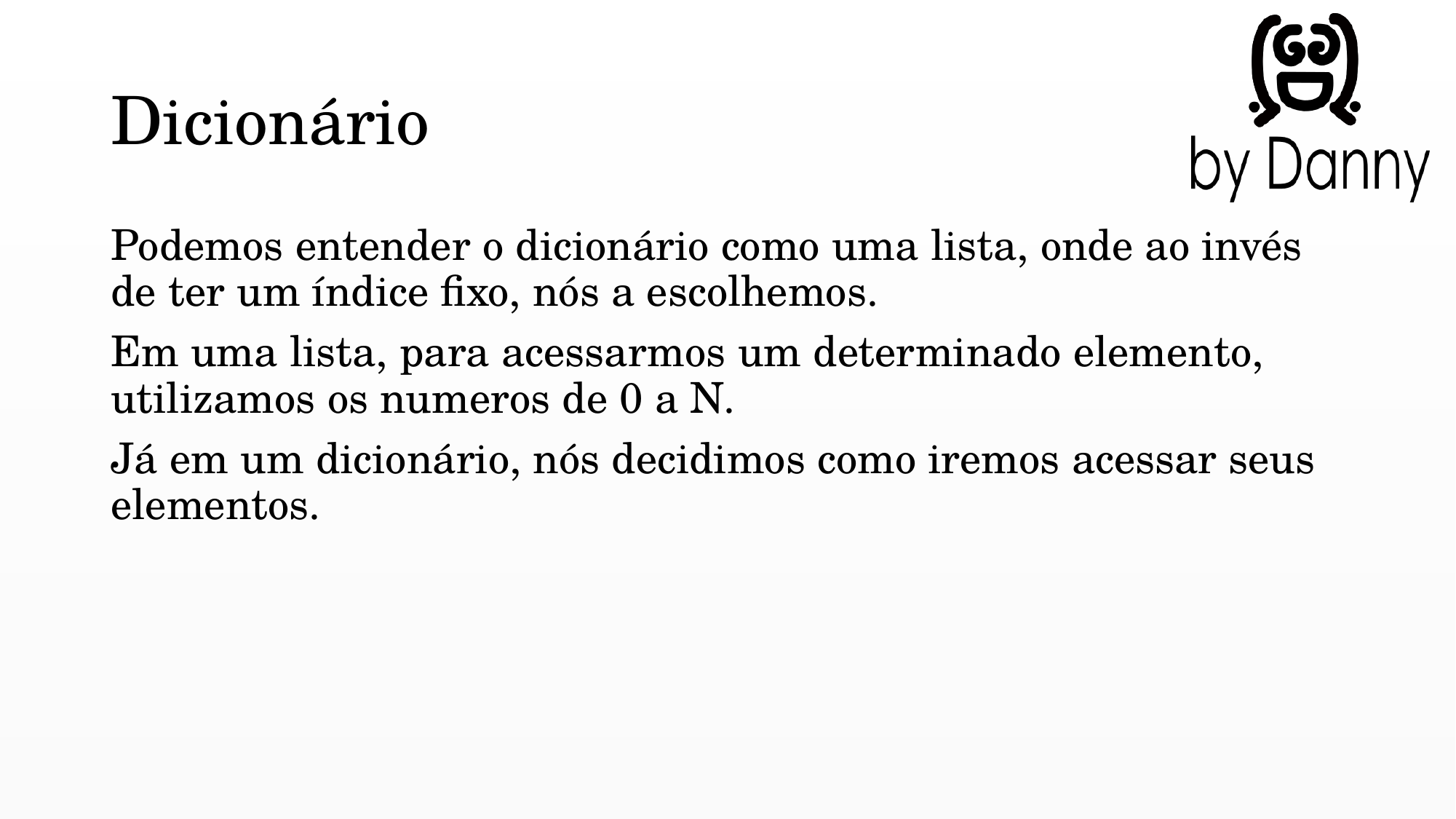

# Dicionário
Podemos entender o dicionário como uma lista, onde ao invés de ter um índice fixo, nós a escolhemos.
Em uma lista, para acessarmos um determinado elemento, utilizamos os numeros de 0 a N.
Já em um dicionário, nós decidimos como iremos acessar seus elementos.